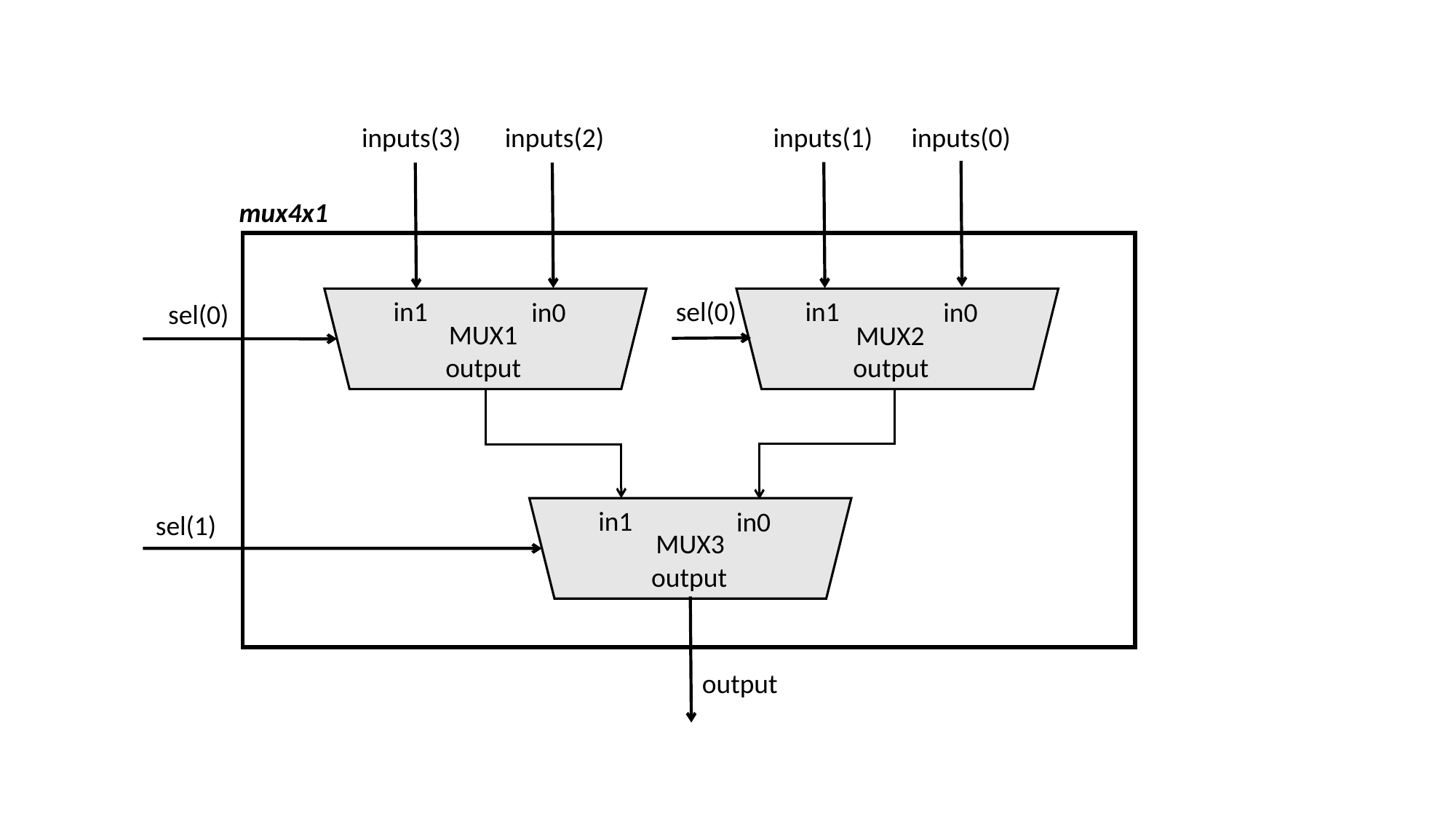

inputs(3)
inputs(2)
inputs(1)
inputs(0)
mux4x1

sel(0)

in1
in0
output

in1
in0
output
sel(0)
MUX1
MUX2

in1
in0
output
sel(1)
MUX3
output